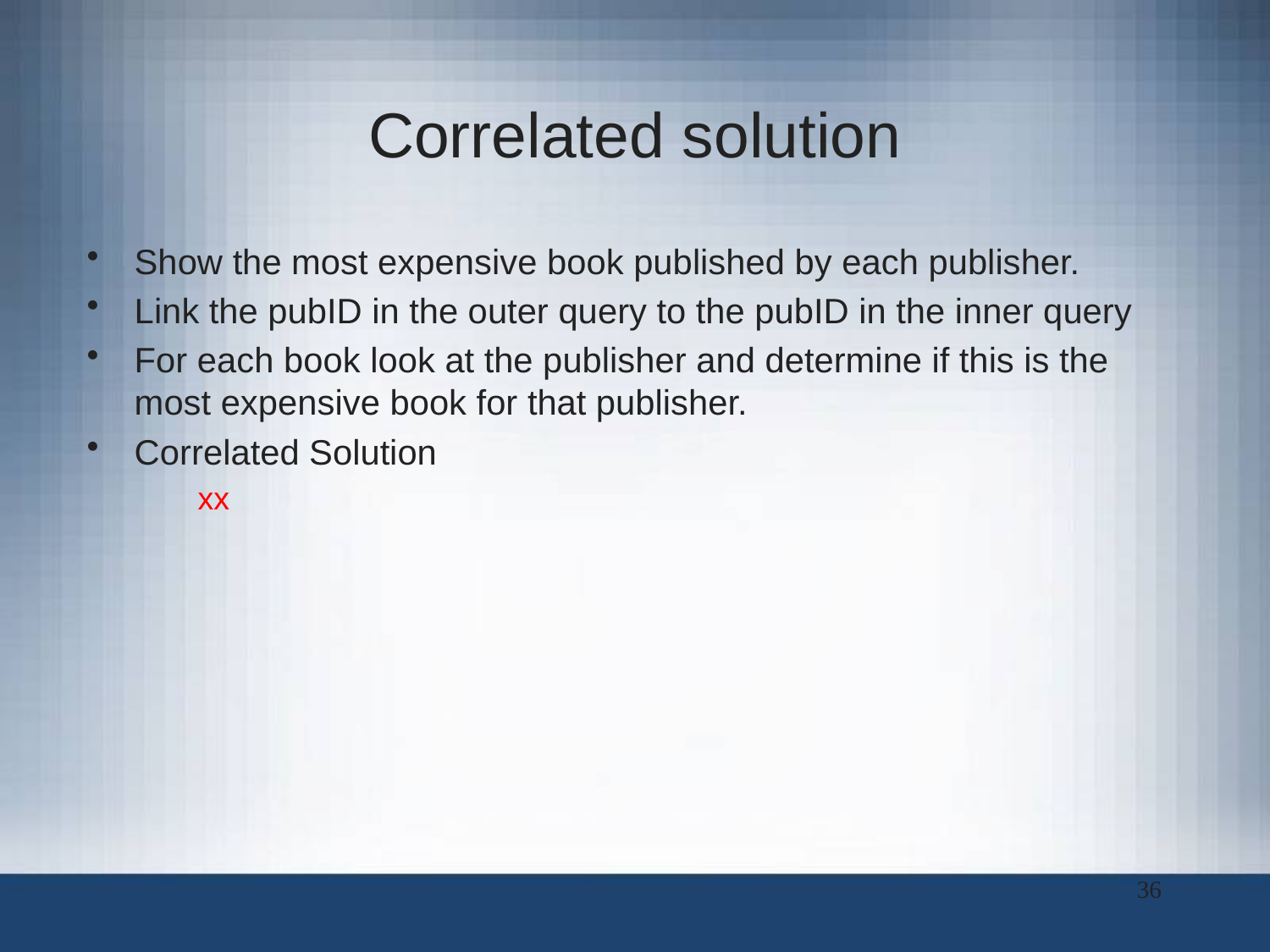

# Correlated solution
Show the most expensive book published by each publisher.
Link the pubID in the outer query to the pubID in the inner query
For each book look at the publisher and determine if this is the most expensive book for that publisher.
Correlated Solution
xx

36